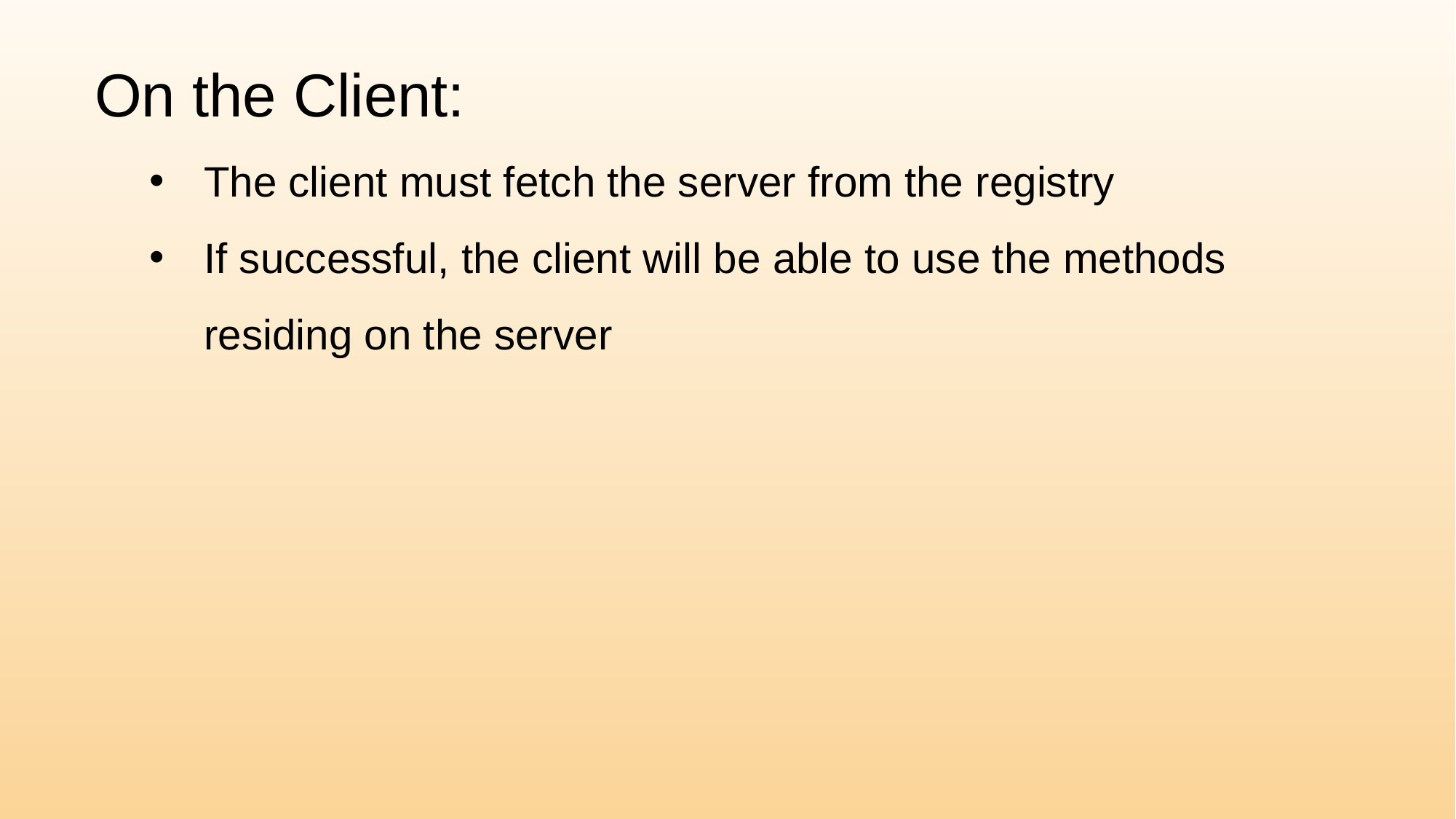

On the Client:
The client must fetch the server from the registry
If successful, the client will be able to use the methods residing on the server